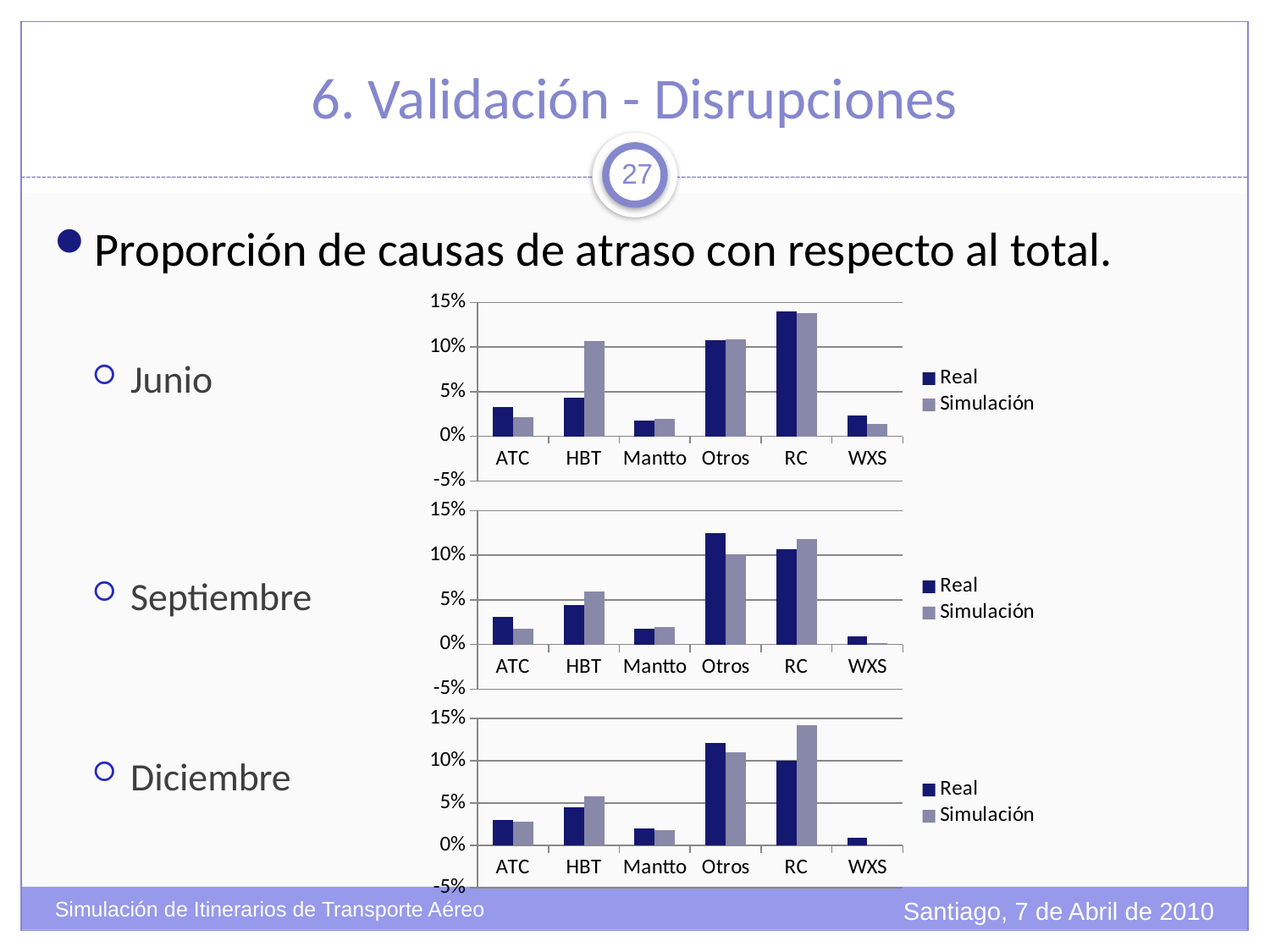

# 6. Validación - Disrupciones
27
Proporción de causas de atraso con respecto al total.

Junio

Septiembre

Diciembre

### Chart

| Category |  |  |
|---|---|---|
| ATC | 0.03234310047652957 | 0.02125919869174162 |
| HBT | 0.042684781506640984 | 0.10670042817327559 |
| Mantto | 0.017945858258136868 | 0.019909617633353603 |
| Otros | 0.10767514954882171 | 0.10843685982820322 |
| RC | 0.14001825002535076 | 0.13755615927694106 |
| WXS | 0.023725032951434643 | 0.013821116767336045 |

### Chart

| Category |  |  |
|---|---|---|
| ATC | 0.031055339893473696 | 0.017602196965937105 |
| HBT | 0.04441635821973473 | 0.0591179049415212 |
| Mantto | 0.01760404441635822 | 0.019914139659536964 |
| Otros | 0.12449219102645323 | 0.1010389266630271 |
| RC | 0.10688814661009298 | 0.11768160537330223 |
| WXS | 0.008937437934459072 | 0.0015137227653977865 |

### Chart

| Category |  |  |
|---|---|---|
| ATC | 0.02991418718421686 | 0.02788413268096813 |
| HBT | 0.04531237468922943 | 0.05825584618958008 |
| Mantto | 0.019809126634052675 | 0.017952541153728 |
| Otros | 0.12102012992220788 | 0.11006046619662355 |
| RC | 0.10016841767583608 | 0.14184830252579575 |
| WXS | 0.009383270510867065 | 0.0005544607868847546 |
Santiago, 7 de Abril de 2010
Simulación de Itinerarios de Transporte Aéreo